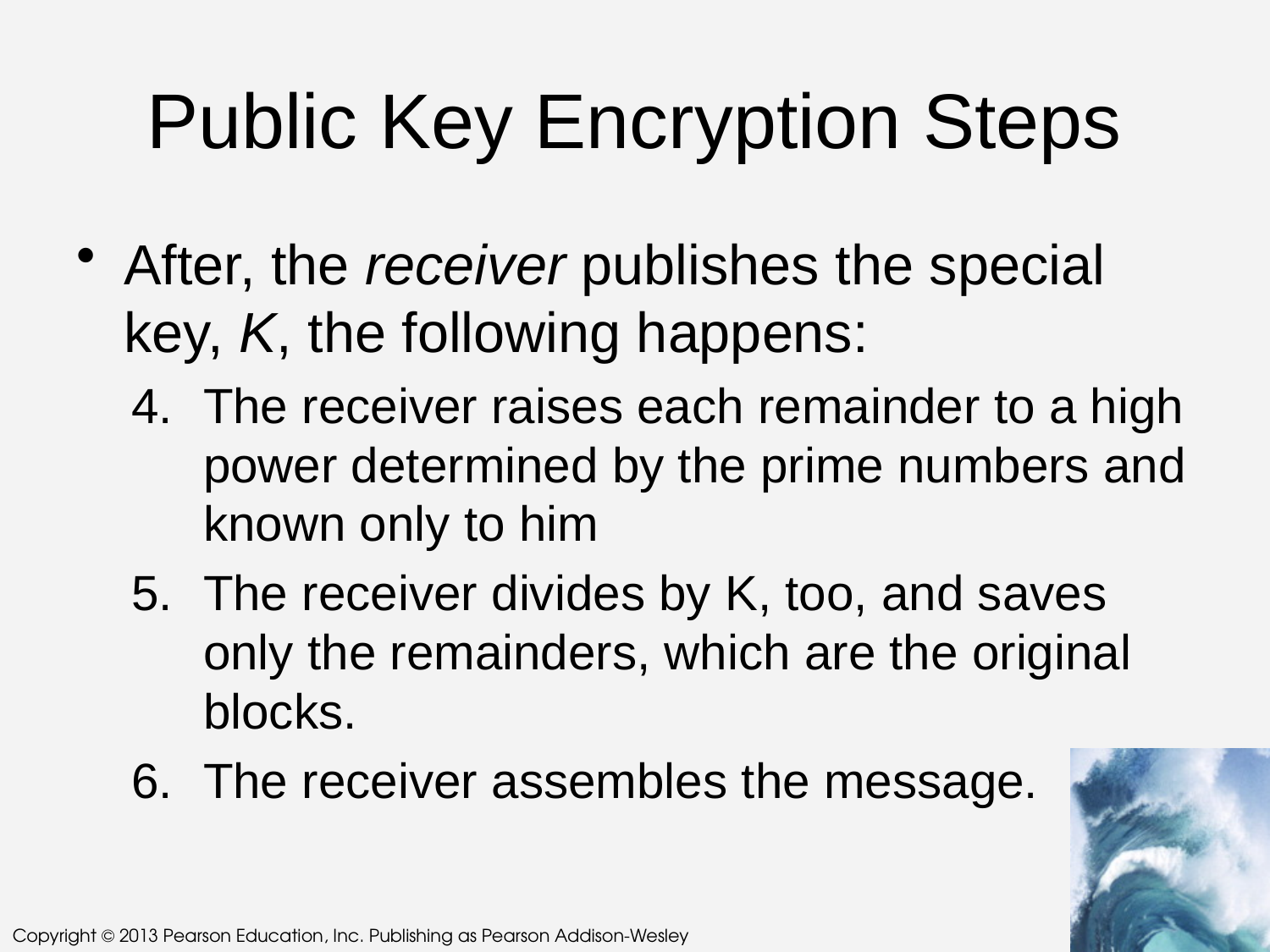

# Public Key Encryption Steps
After, the receiver publishes the special key, K, the following happens:
The receiver raises each remainder to a high power determined by the prime numbers and known only to him
The receiver divides by K, too, and saves only the remainders, which are the original blocks.
The receiver assembles the message.